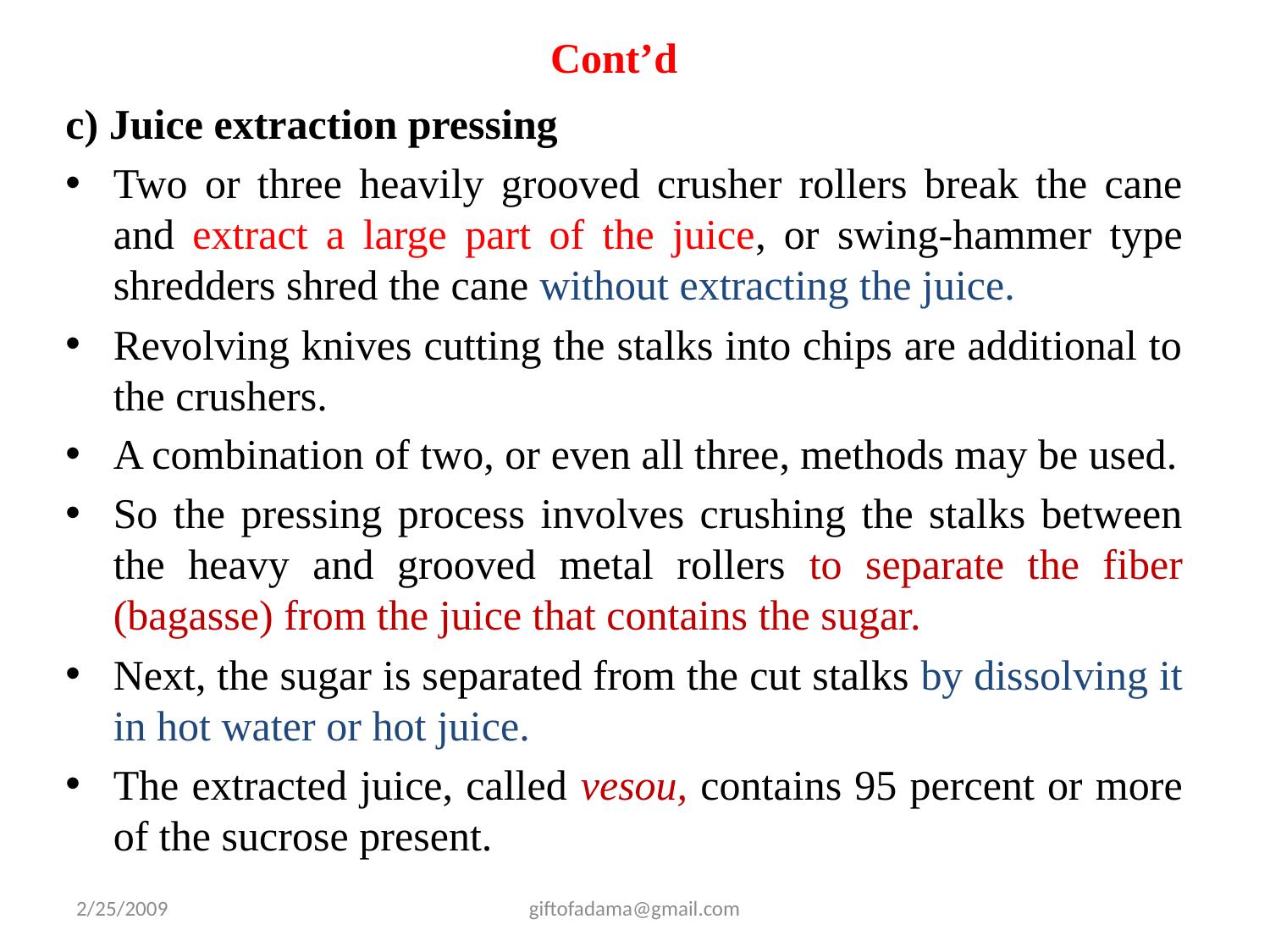

# Cont’d
c) Juice extraction pressing
Two or three heavily grooved crusher rollers break the cane and extract a large part of the juice, or swing-hammer type shredders shred the cane without extracting the juice.
Revolving knives cutting the stalks into chips are additional to the crushers.
A combination of two, or even all three, methods may be used.
So the pressing process involves crushing the stalks between the heavy and grooved metal rollers to separate the fiber (bagasse) from the juice that contains the sugar.
Next, the sugar is separated from the cut stalks by dissolving it in hot water or hot juice.
The extracted juice, called vesou, contains 95 percent or more of the sucrose present.
2/25/2009
giftofadama@gmail.com